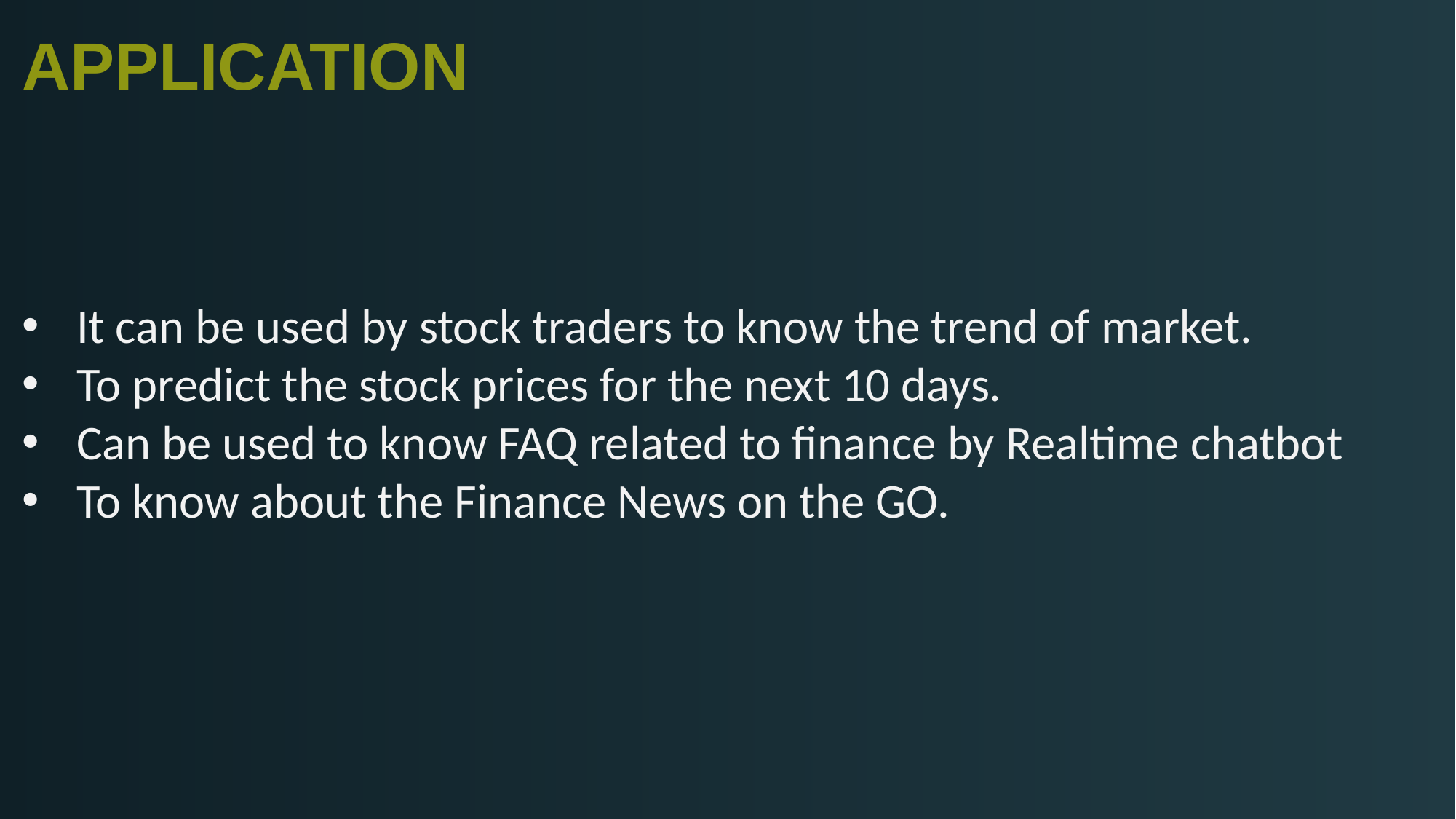

APPLICATION
It can be used by stock traders to know the trend of market.
To predict the stock prices for the next 10 days.
Can be used to know FAQ related to finance by Realtime chatbot
To know about the Finance News on the GO.